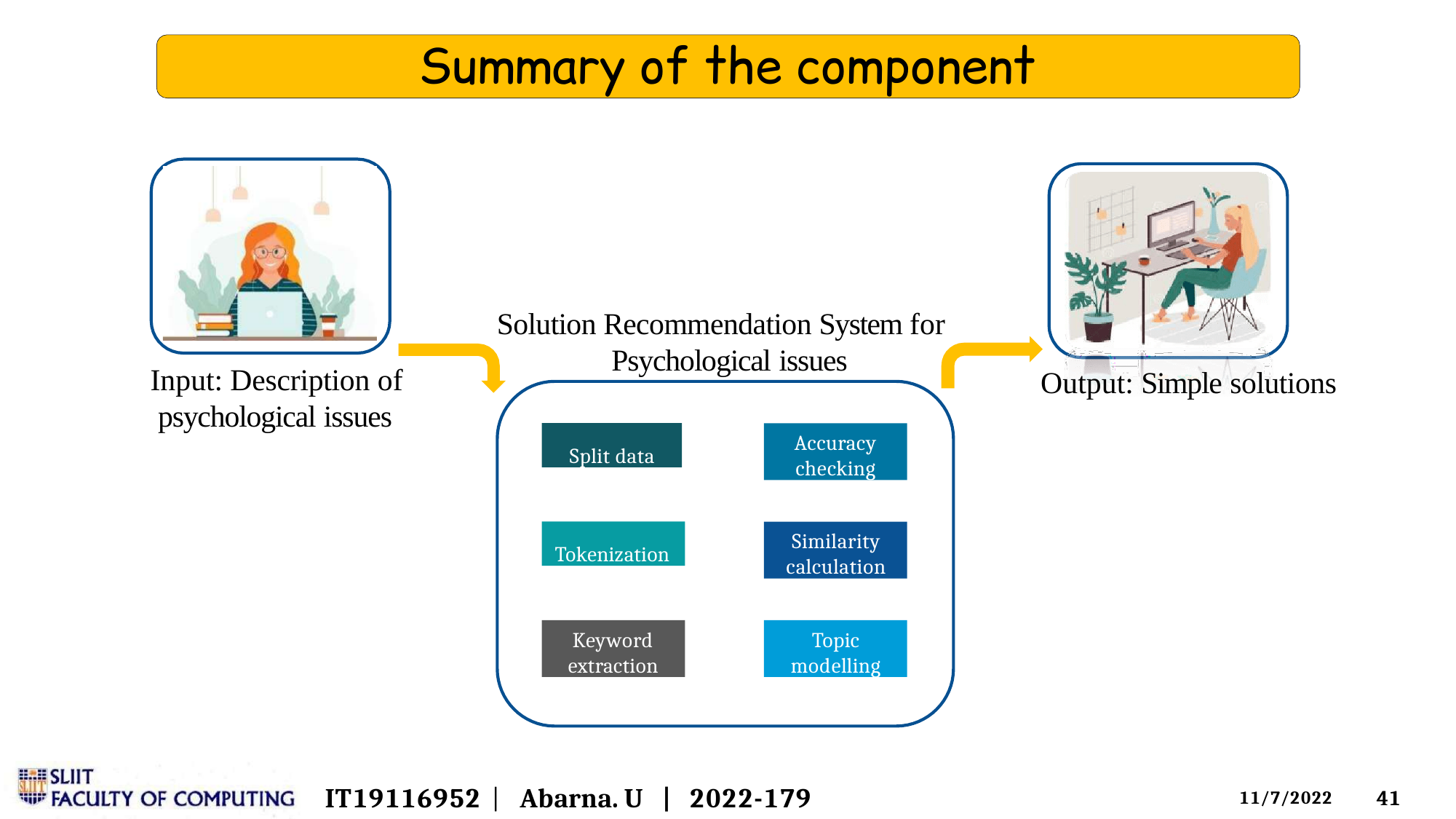

# Summary of the component

Solution Recommendation System for  Psychological issues
Input: Description of  psychological issues
Output: Simple solutions
Split data
Accuracy
checking
Tokenization
Similarity  calculation
Keyword
extraction
Topic
modelling
IT19116952 |
Abarna. U	|	2022-179
41
11/7/2022